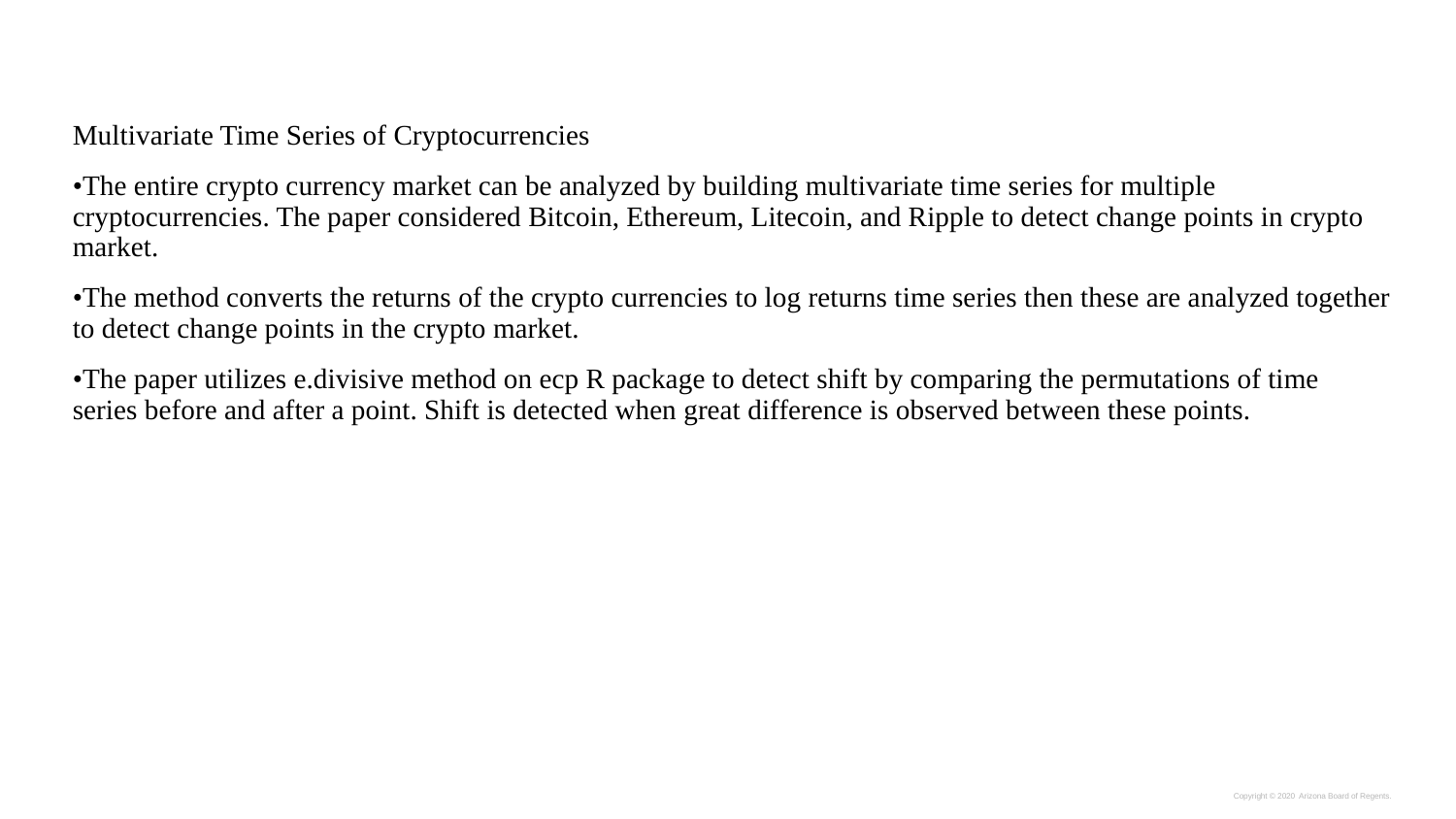

Multivariate Time Series of Cryptocurrencies
•The entire crypto currency market can be analyzed by building multivariate time series for multiple cryptocurrencies. The paper considered Bitcoin, Ethereum, Litecoin, and Ripple to detect change points in crypto market.
•The method converts the returns of the crypto currencies to log returns time series then these are analyzed together to detect change points in the crypto market.
•The paper utilizes e.divisive method on ecp R package to detect shift by comparing the permutations of time series before and after a point. Shift is detected when great difference is observed between these points.